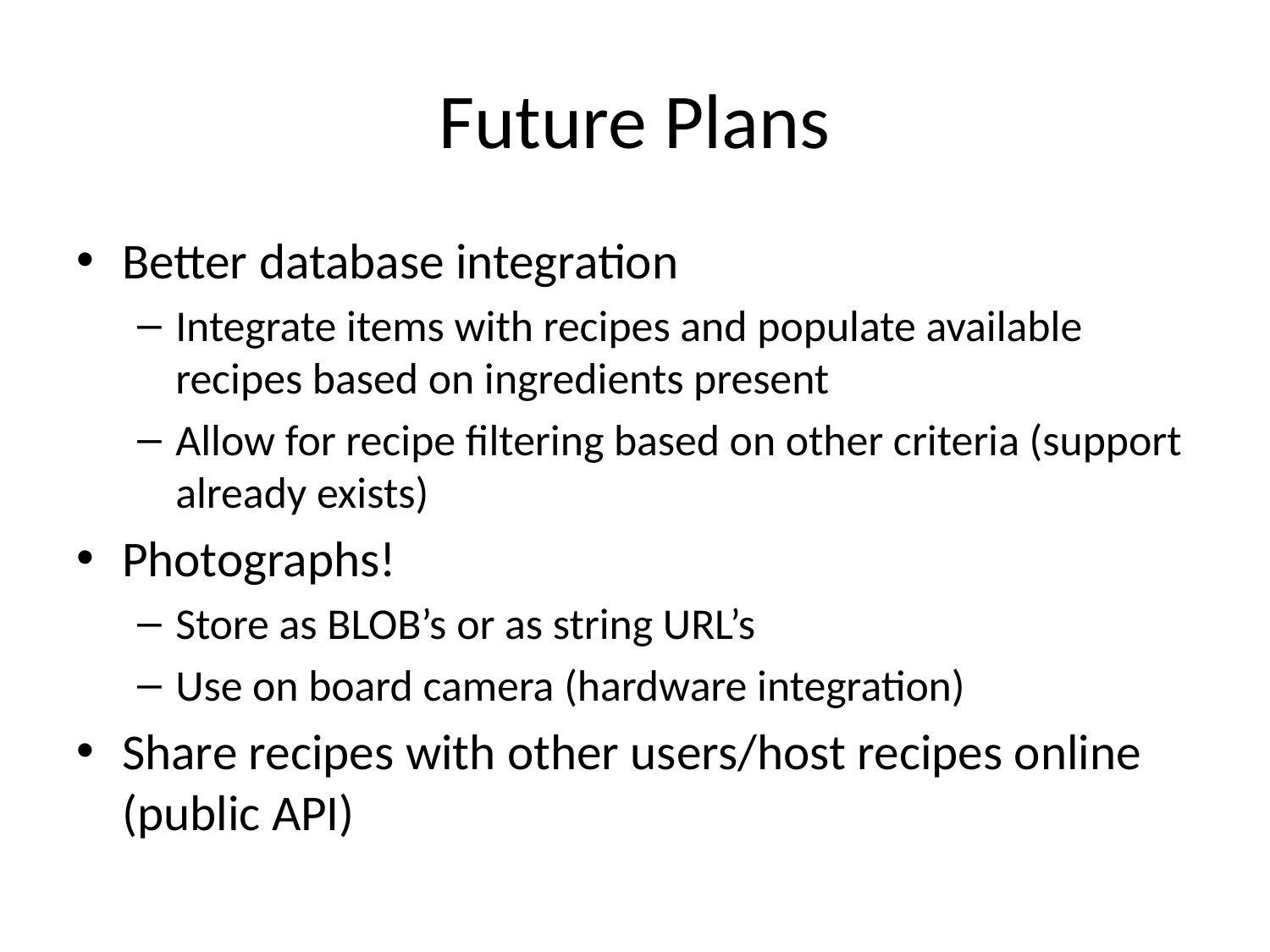

# Future Plans
Better database integration
Integrate items with recipes and populate available recipes based on ingredients present
Allow for recipe filtering based on other criteria (support already exists)
Photographs!
Store as BLOB’s or as string URL’s
Use on board camera (hardware integration)
Share recipes with other users/host recipes online (public API)